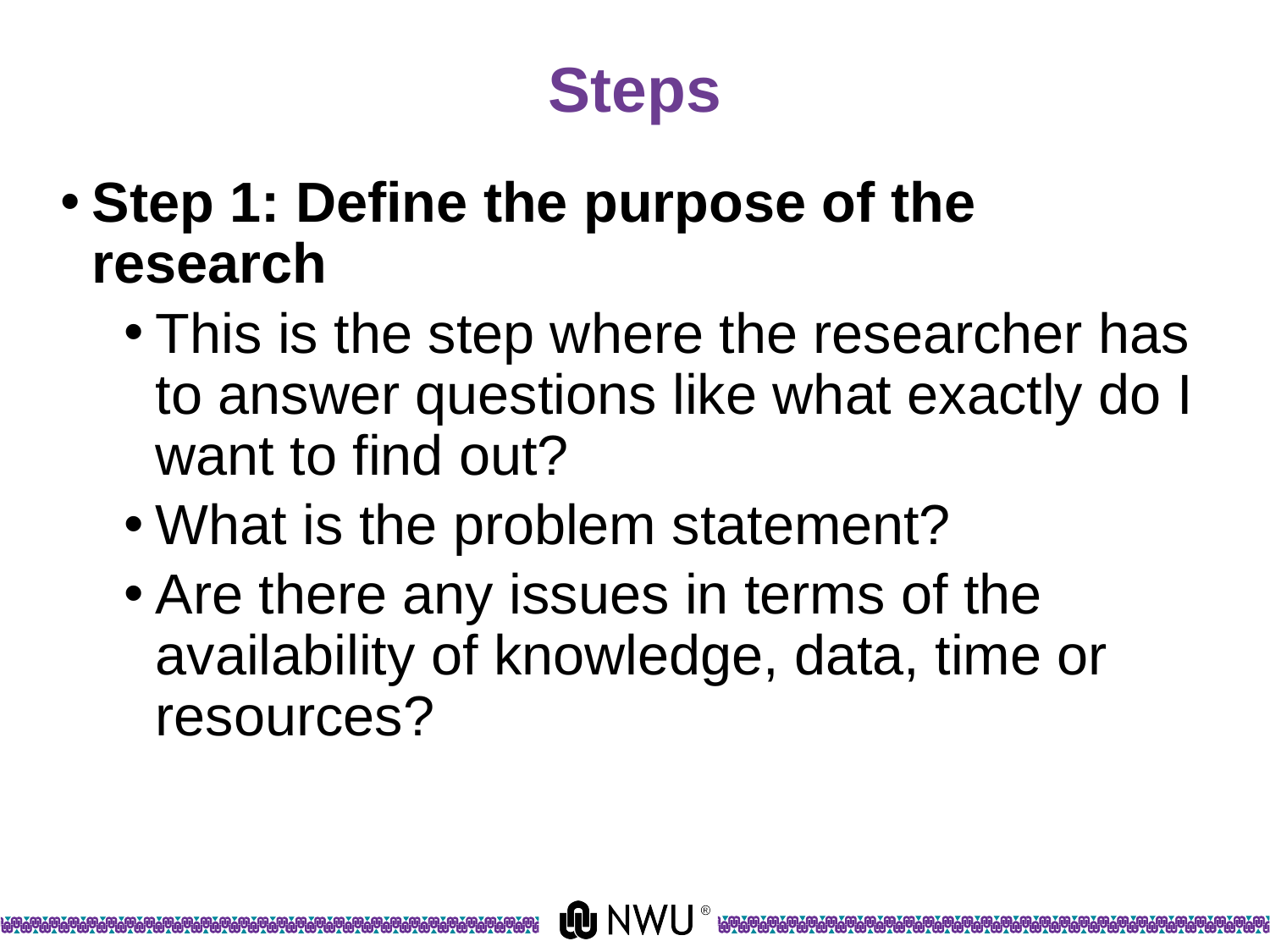

# Steps
Step 1: Define the purpose of the research
This is the step where the researcher has to answer questions like what exactly do I want to find out?
What is the problem statement?
Are there any issues in terms of the availability of knowledge, data, time or resources?